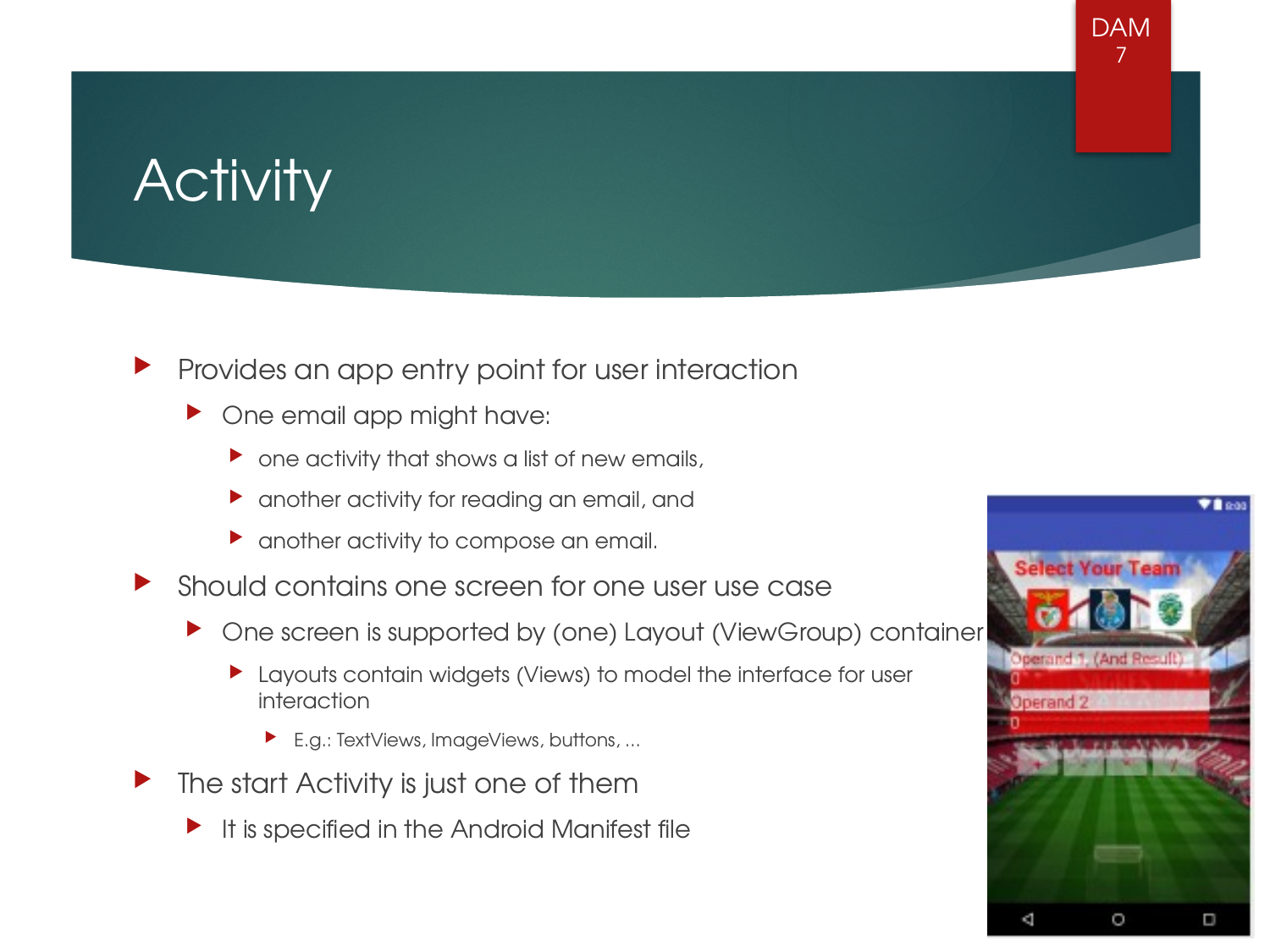

DAM
7
# Activity
Provides an app entry point for user interaction
One email app might have:
one activity that shows a list of new emails,
another activity for reading an email, and
another activity to compose an email.
Should contains one screen for one user use case
One screen is supported by (one) Layout (ViewGroup) container
Layouts contain widgets (Views) to model the interface for user interaction
E.g.: TextViews, ImageViews, buttons, …
The start Activity is just one of them
It is specified in the Android Manifest file